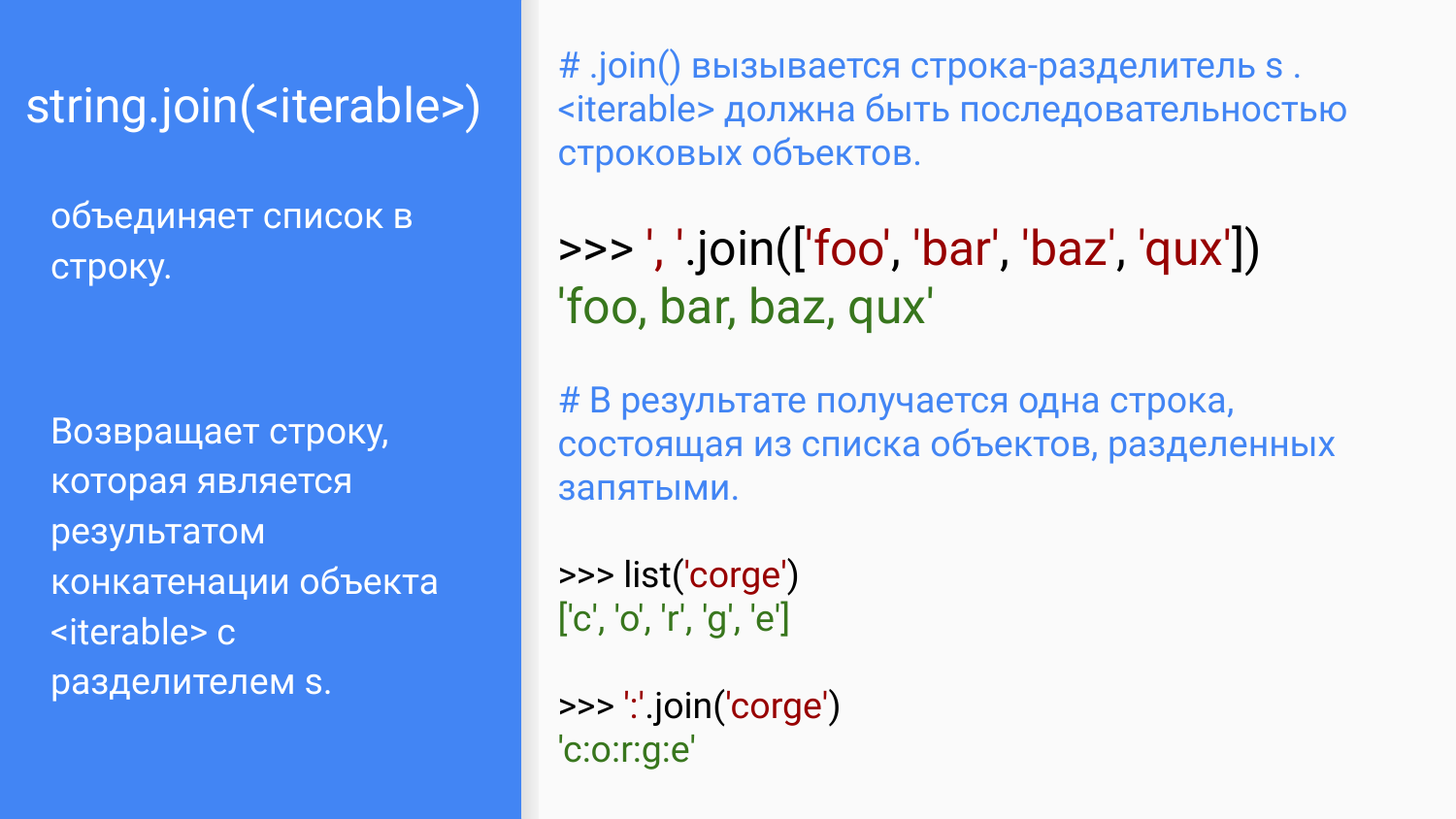

# .join() вызывается строка-разделитель s . <iterable> должна быть последовательностью строковых объектов.

>>> ', '.join(['foo', 'bar', 'baz', 'qux'])
'foo, bar, baz, qux'

# В результате получается одна строка, состоящая из списка объектов, разделенных запятыми.

>>> list('corge')
['c', 'o', 'r', 'g', 'e']

>>> ':'.join('corge')
'c:o:r:g:e'

# string.join(<iterable>)
объединяет список в строку.

Возвращает строку, которая является результатом конкатенации объекта <iterable> с разделителем s.